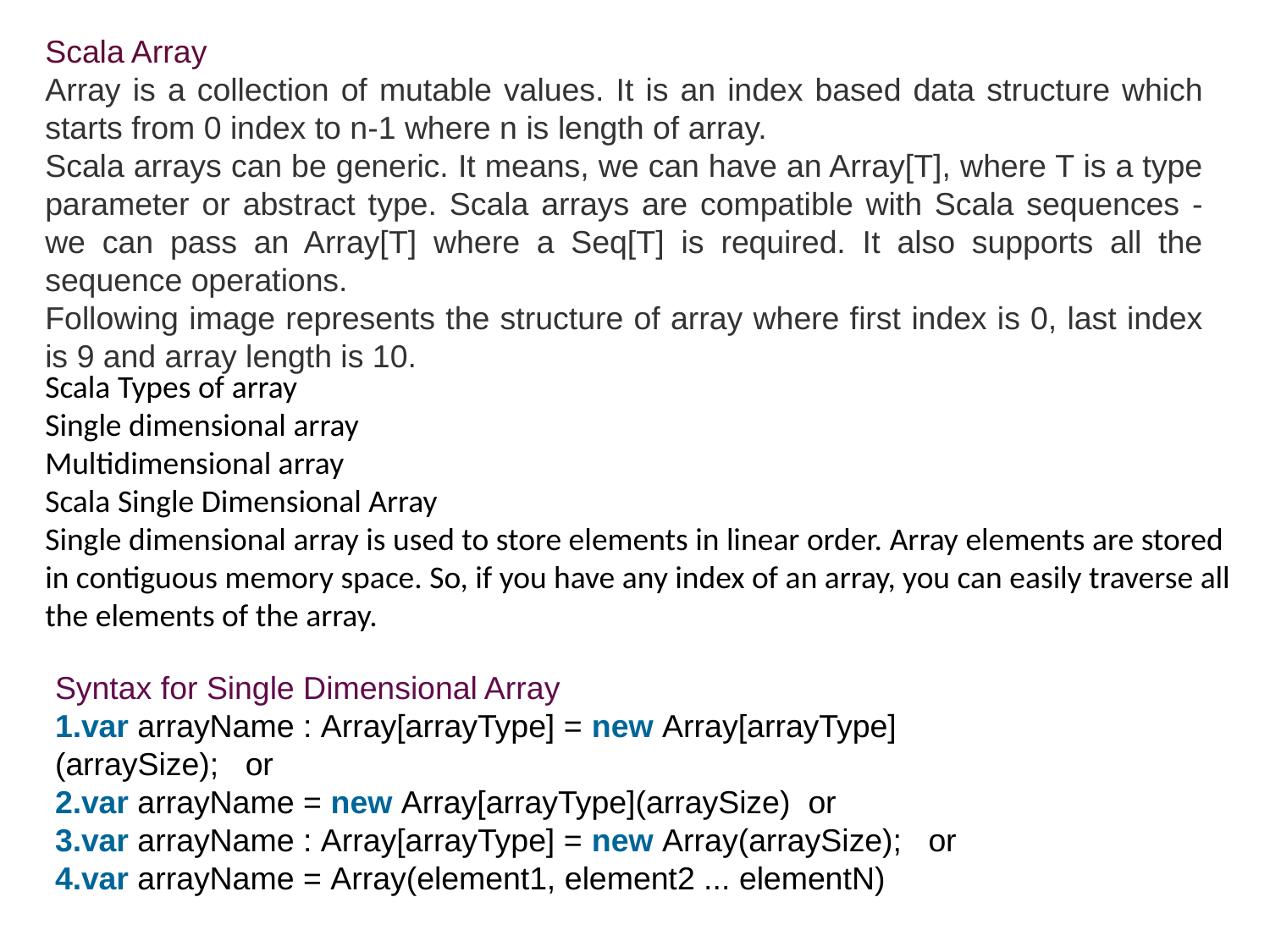

Scala Array
Array is a collection of mutable values. It is an index based data structure which starts from 0 index to n-1 where n is length of array.
Scala arrays can be generic. It means, we can have an Array[T], where T is a type parameter or abstract type. Scala arrays are compatible with Scala sequences - we can pass an Array[T] where a Seq[T] is required. It also supports all the sequence operations.
Following image represents the structure of array where first index is 0, last index is 9 and array length is 10.
Scala Types of array
Single dimensional array
Multidimensional array
Scala Single Dimensional Array
Single dimensional array is used to store elements in linear order. Array elements are stored in contiguous memory space. So, if you have any index of an array, you can easily traverse all the elements of the array.

Syntax for Single Dimensional Array
var arrayName : Array[arrayType] = new Array[arrayType](arraySize);   or
var arrayName = new Array[arrayType](arraySize)  or
var arrayName : Array[arrayType] = new Array(arraySize);   or
var arrayName = Array(element1, element2 ... elementN)